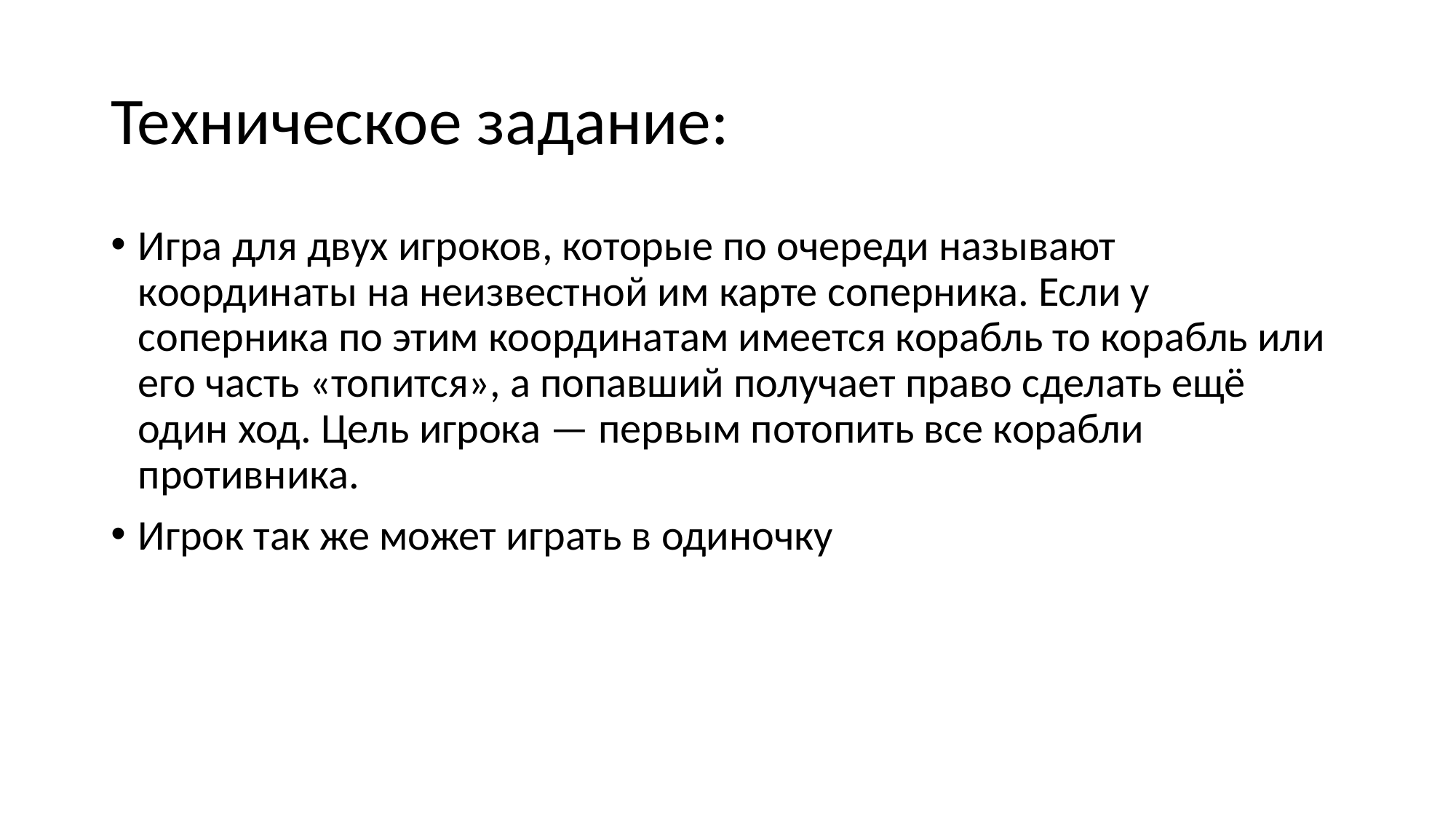

# Техническое задание:
Игра для двух игроков, которые по очереди называют координаты на неизвестной им карте соперника. Если у соперника по этим координатам имеется корабль то корабль или его часть «топится», а попавший получает право сделать ещё один ход. Цель игрока — первым потопить все корабли противника.
Игрок так же может играть в одиночку